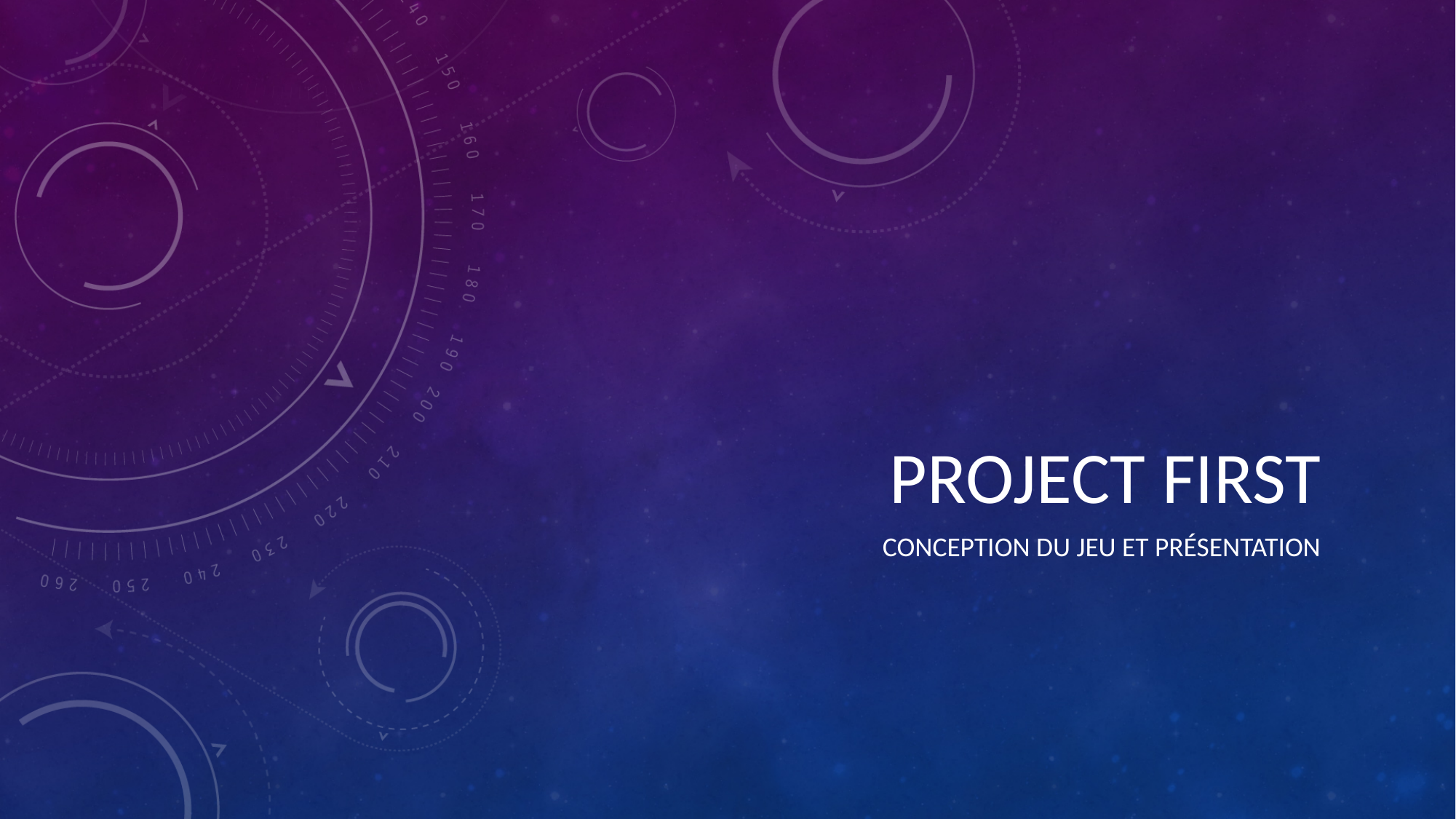

# Project First
Conception du jeu et présentation